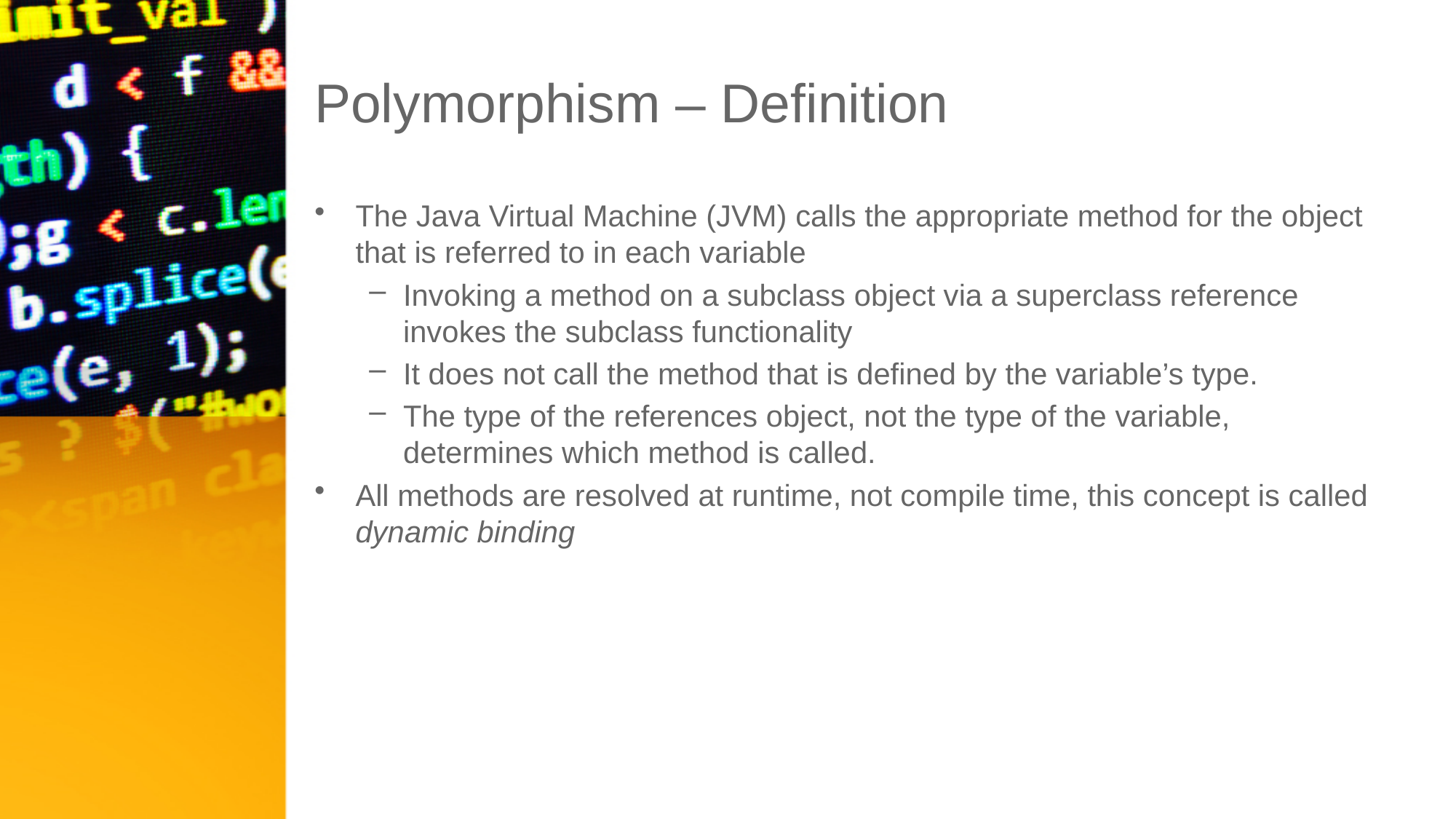

# Polymorphism – Definition
The Java Virtual Machine (JVM) calls the appropriate method for the object that is referred to in each variable
Invoking a method on a subclass object via a superclass reference invokes the subclass functionality
It does not call the method that is defined by the variable’s type.
The type of the references object, not the type of the variable, determines which method is called.
All methods are resolved at runtime, not compile time, this concept is called dynamic binding